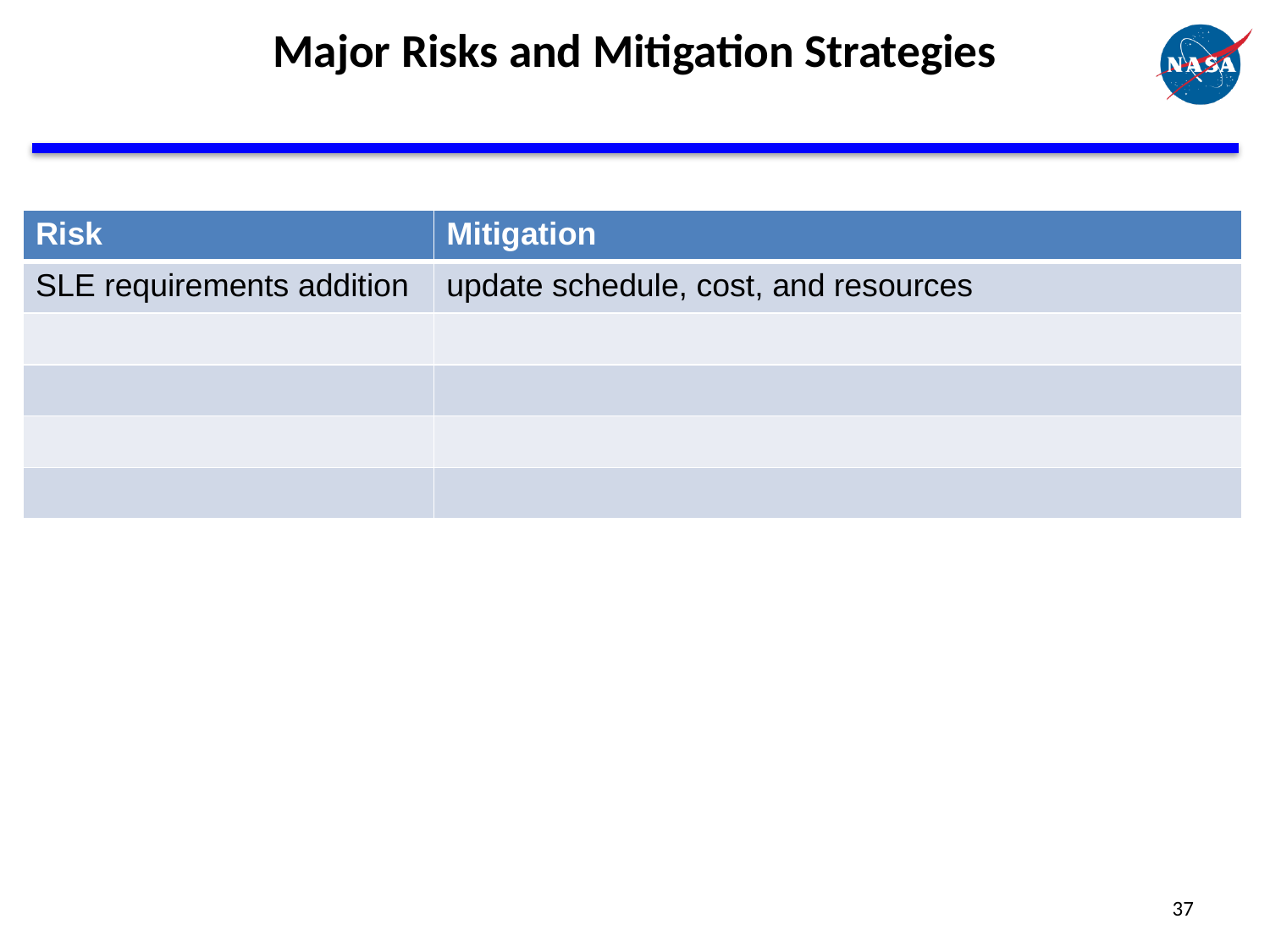

# Major Risks and Mitigation Strategies
| Risk | Mitigation |
| --- | --- |
| SLE requirements addition | update schedule, cost, and resources |
|  |  |
|  |  |
|  |  |
|  |  |
37